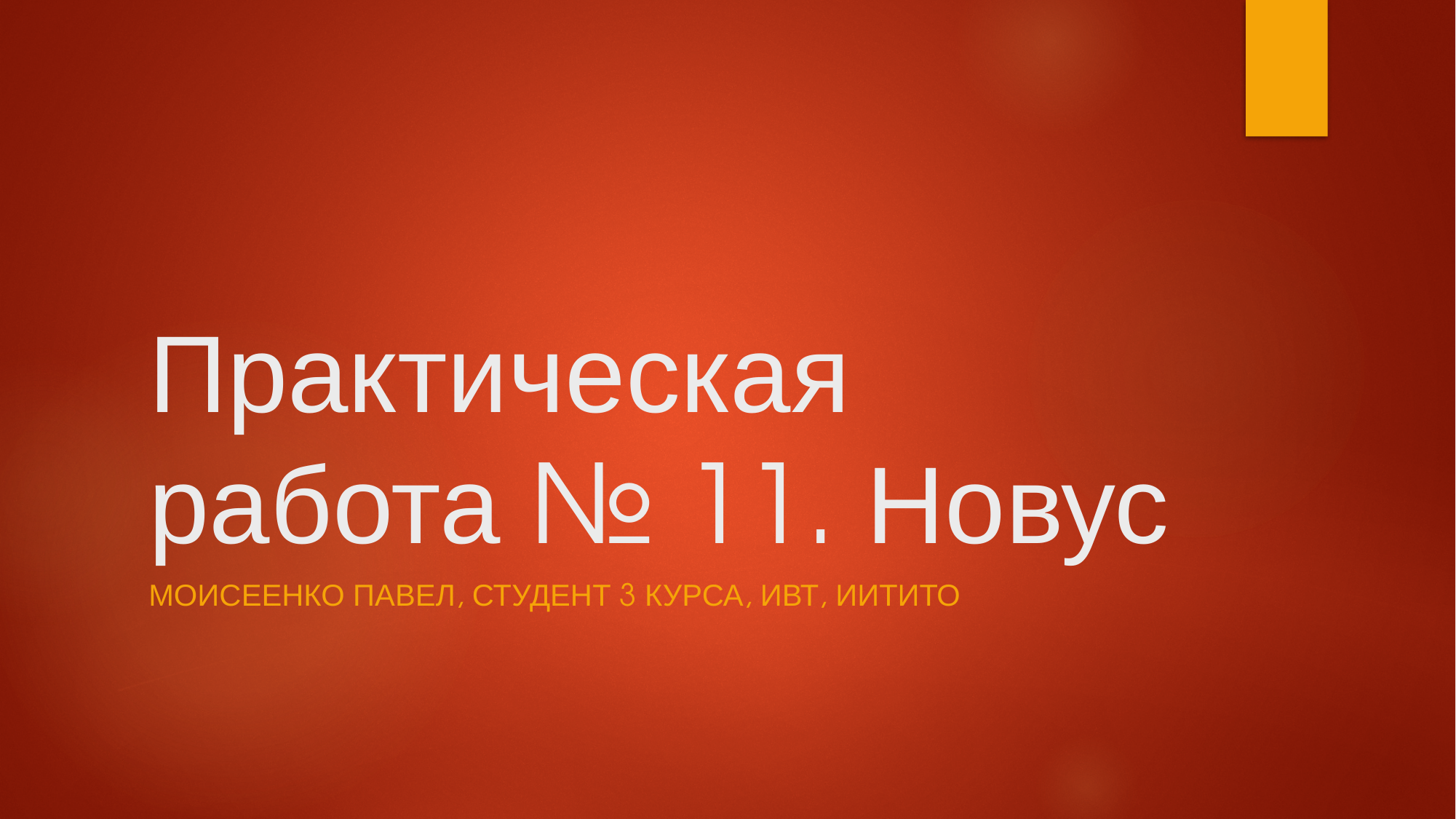

# Практическая работа № 11. Новус
Моисеенко Павел, студент 3 курса, ИВТ, ИИТиТО